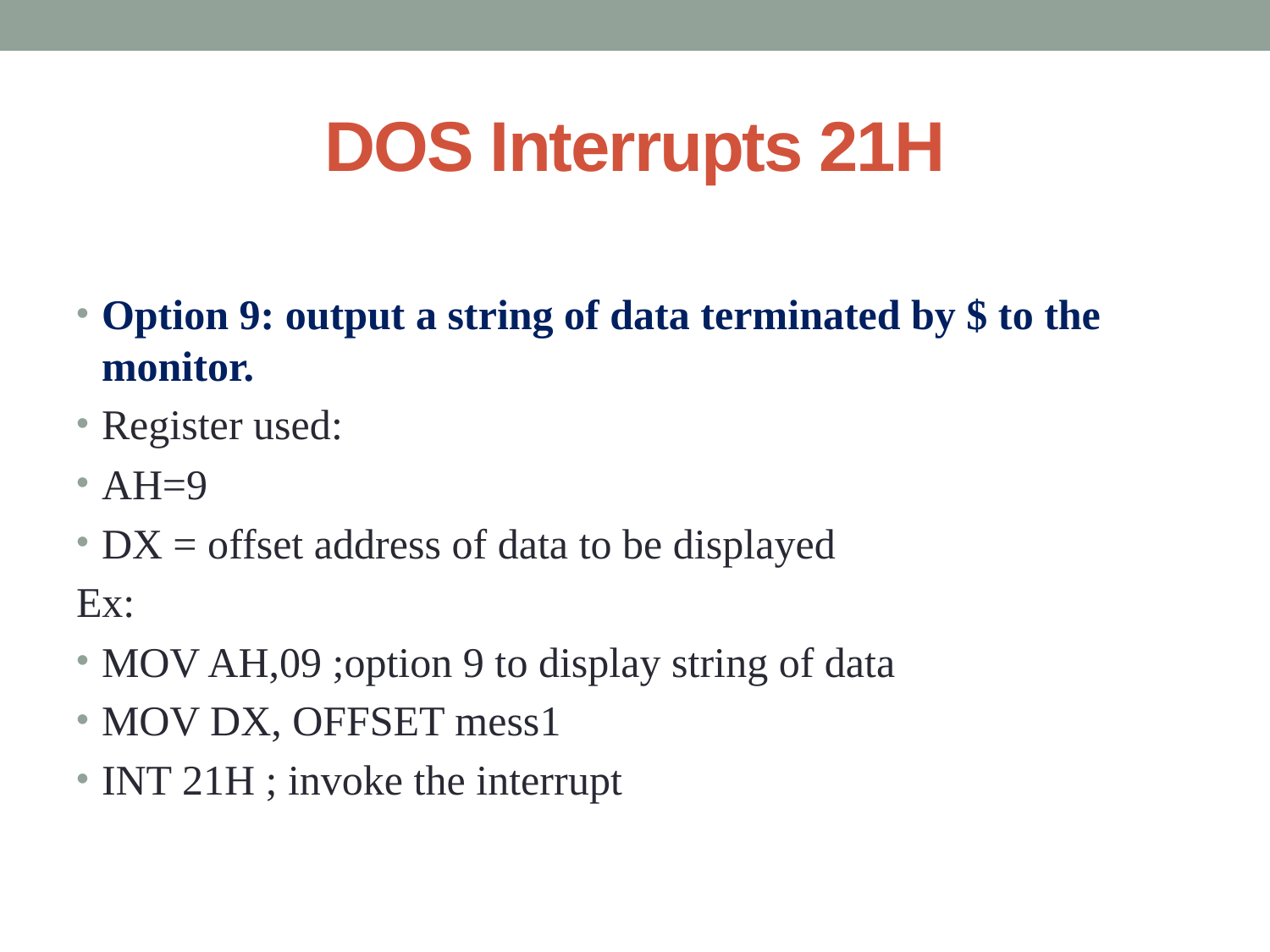

# DOS Interrupts 21H

Option 9: output a string of data terminated by $ to the monitor.
Register used:
AH=9
DX = offset address of data to be displayed
Ex:
MOV AH,09 ;option 9 to display string of data
MOV DX, OFFSET mess1
INT 21H ; invoke the interrupt